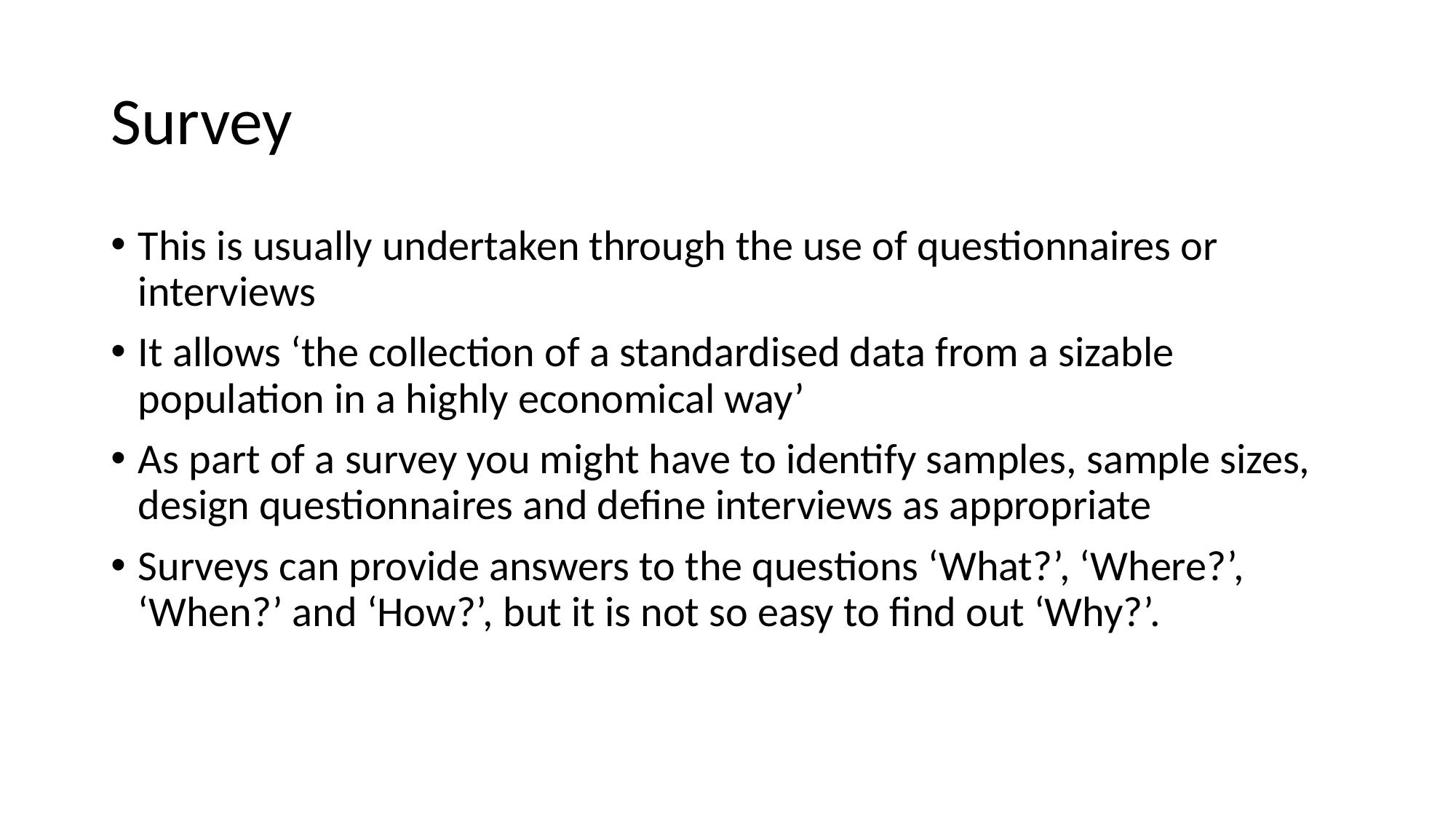

# Survey
This is usually undertaken through the use of questionnaires or interviews
It allows ‘the collection of a standardised data from a sizable population in a highly economical way’
As part of a survey you might have to identify samples, sample sizes, design questionnaires and define interviews as appropriate
Surveys can provide answers to the questions ‘What?’, ‘Where?’, ‘When?’ and ‘How?’, but it is not so easy to find out ‘Why?’.